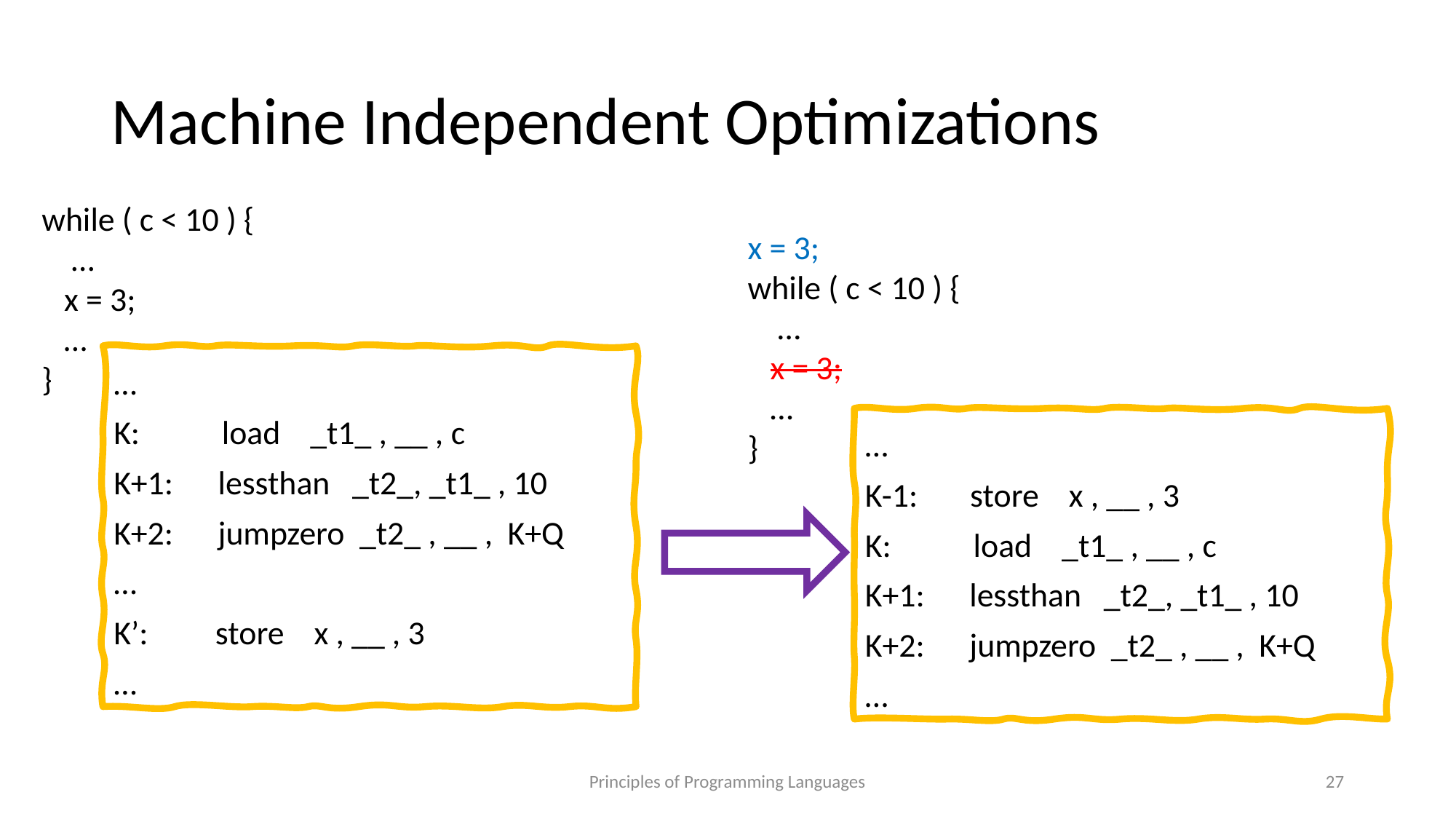

# Machine Independent Optimizations
while ( c < 10 ) {
    …
   x = 3;
   …
}
x = 3;
while ( c < 10 ) {
    …
   x = 3;
   …
}
…
K:           load    _t1_ , __ , c
K+1:      lessthan   _t2_, _t1_ , 10
K+2:      jumpzero  _t2_ , __ ,  K+Q
…
K’:         store    x , __ , 3
…
…
K-1:       store    x , __ , 3
K:           load    _t1_ , __ , c
K+1:      lessthan   _t2_, _t1_ , 10
K+2:      jumpzero  _t2_ , __ ,  K+Q
…

Principles of Programming Languages
27